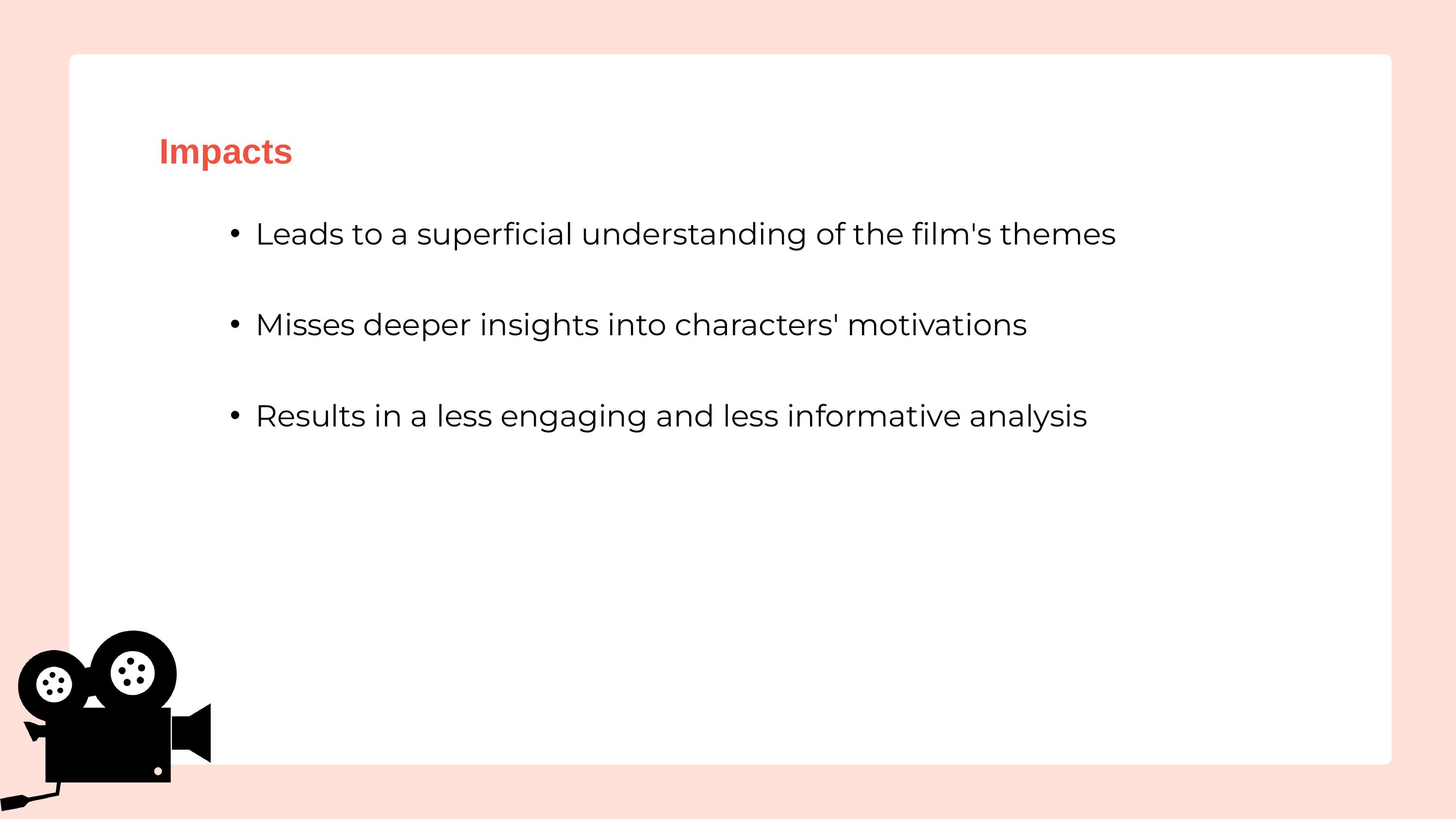

Impacts
Leads to a superficial understanding of the film's themes

Misses deeper insights into characters' motivations

Results in a less engaging and less informative analysis